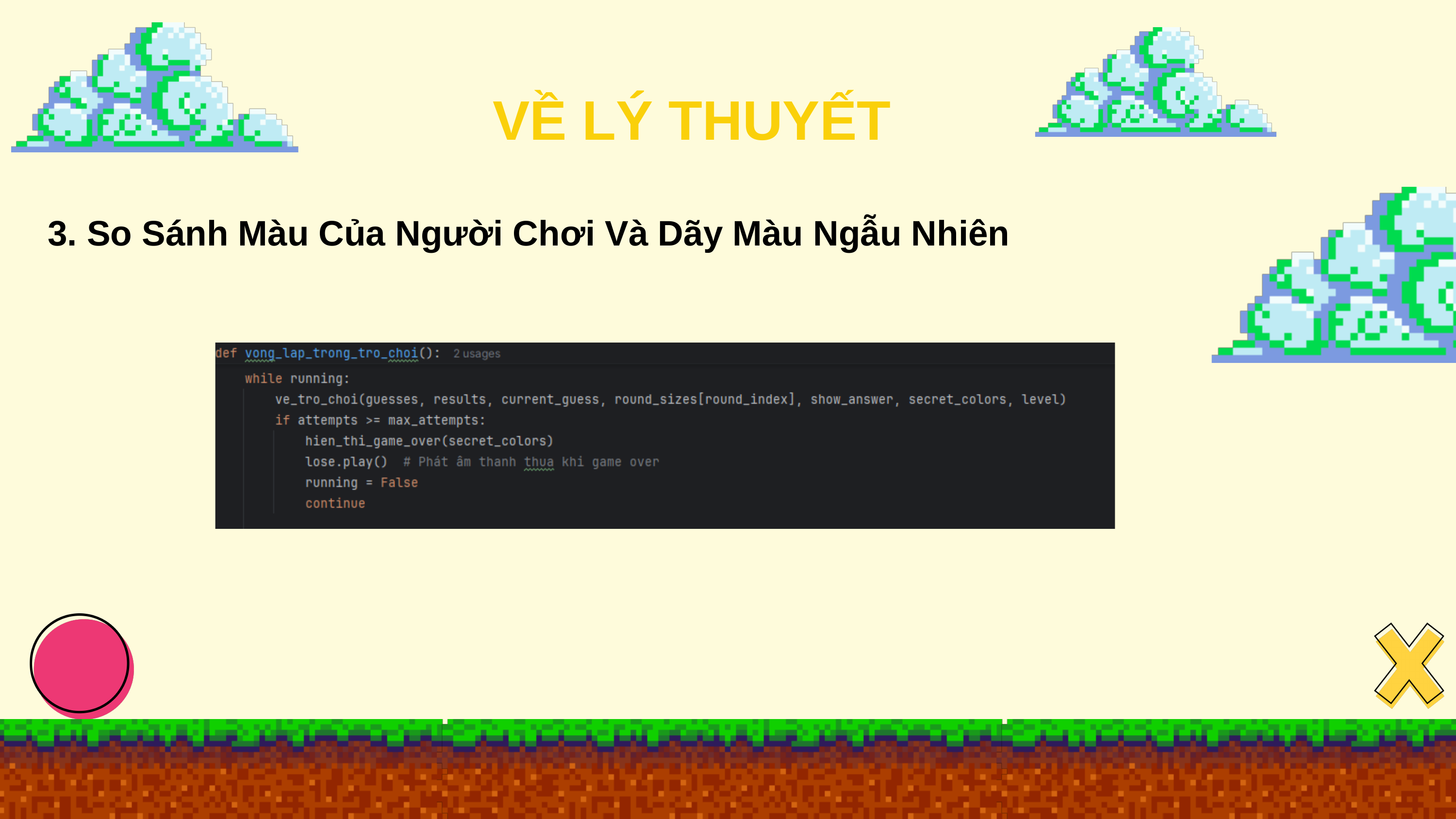

VỀ LÝ THUYẾT

3. So Sánh Màu Của Người Chơi Và Dãy Màu Ngẫu Nhiên